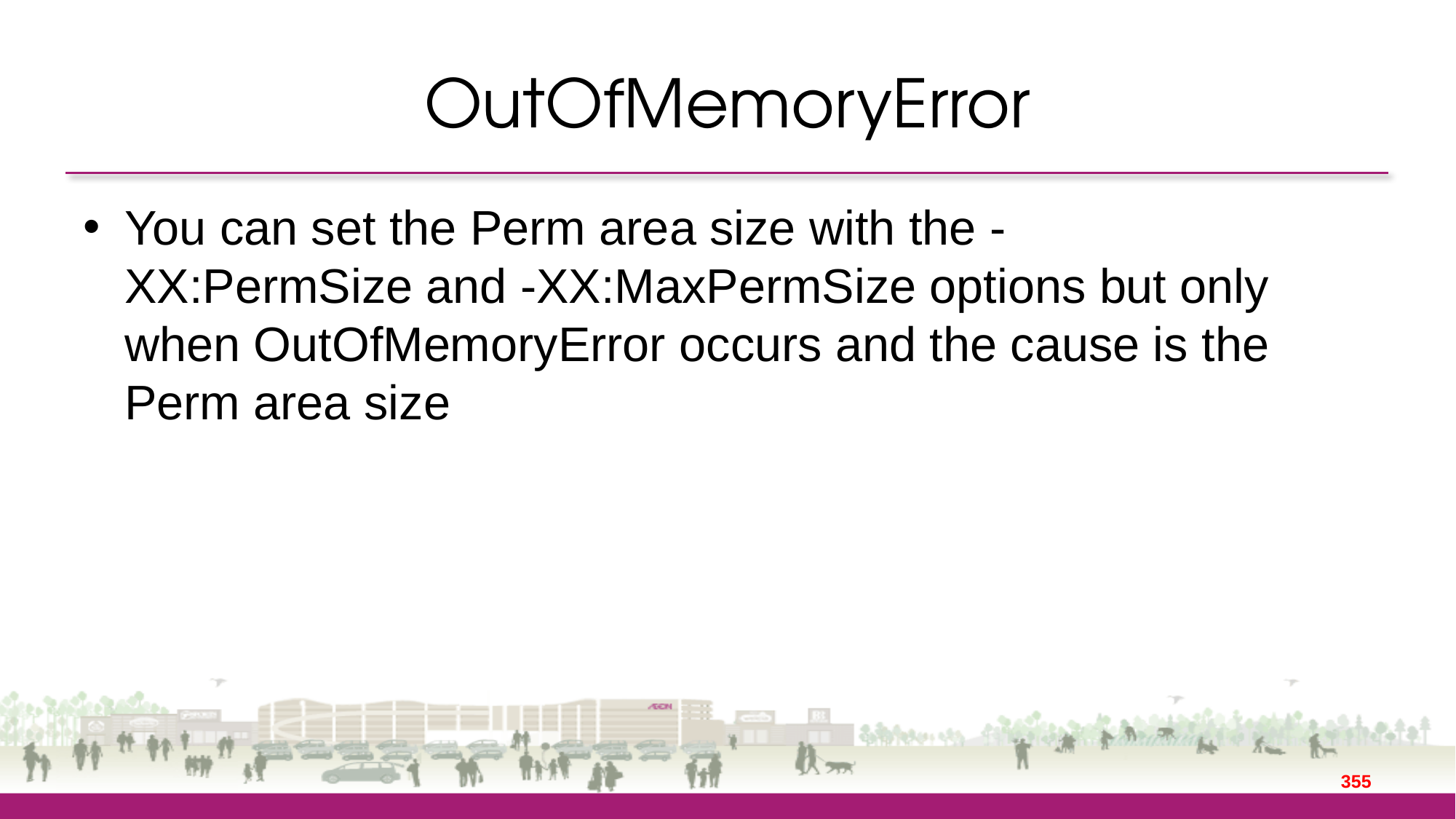

# OutOfMemoryError
You can set the Perm area size with the -XX:PermSize and -XX:MaxPermSize options but only when OutOfMemoryError occurs and the cause is the Perm area size
355